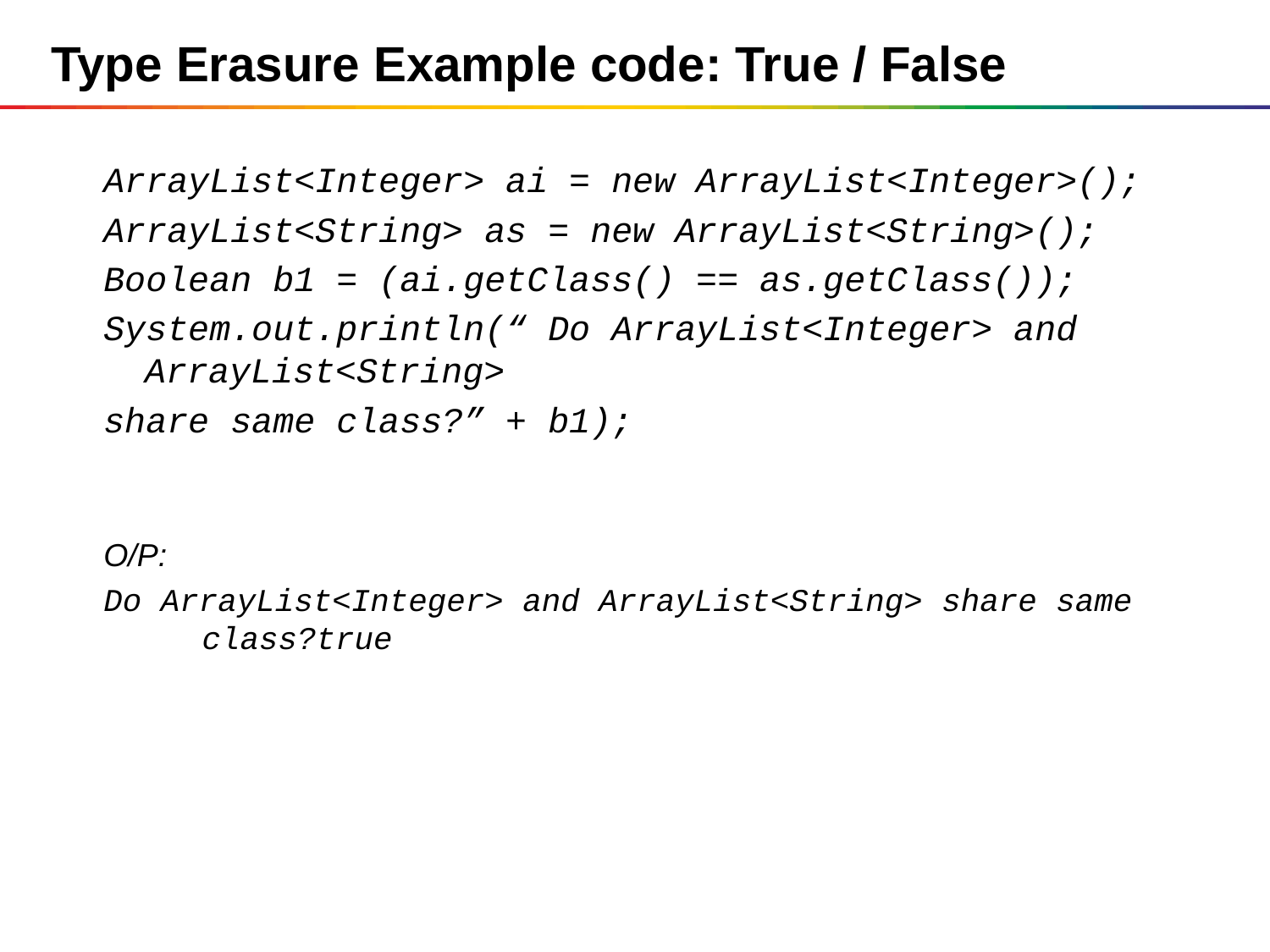

Type Erasure Example code: True / False
ArrayList<Integer> ai = new ArrayList<Integer>();
ArrayList<String> as = new ArrayList<String>();
Boolean b1 = (ai.getClass() == as.getClass());
System.out.println(“ Do ArrayList<Integer> and ArrayList<String>
share same class?” + b1);

O/P:
Do ArrayList<Integer> and ArrayList<String> share same      class?true